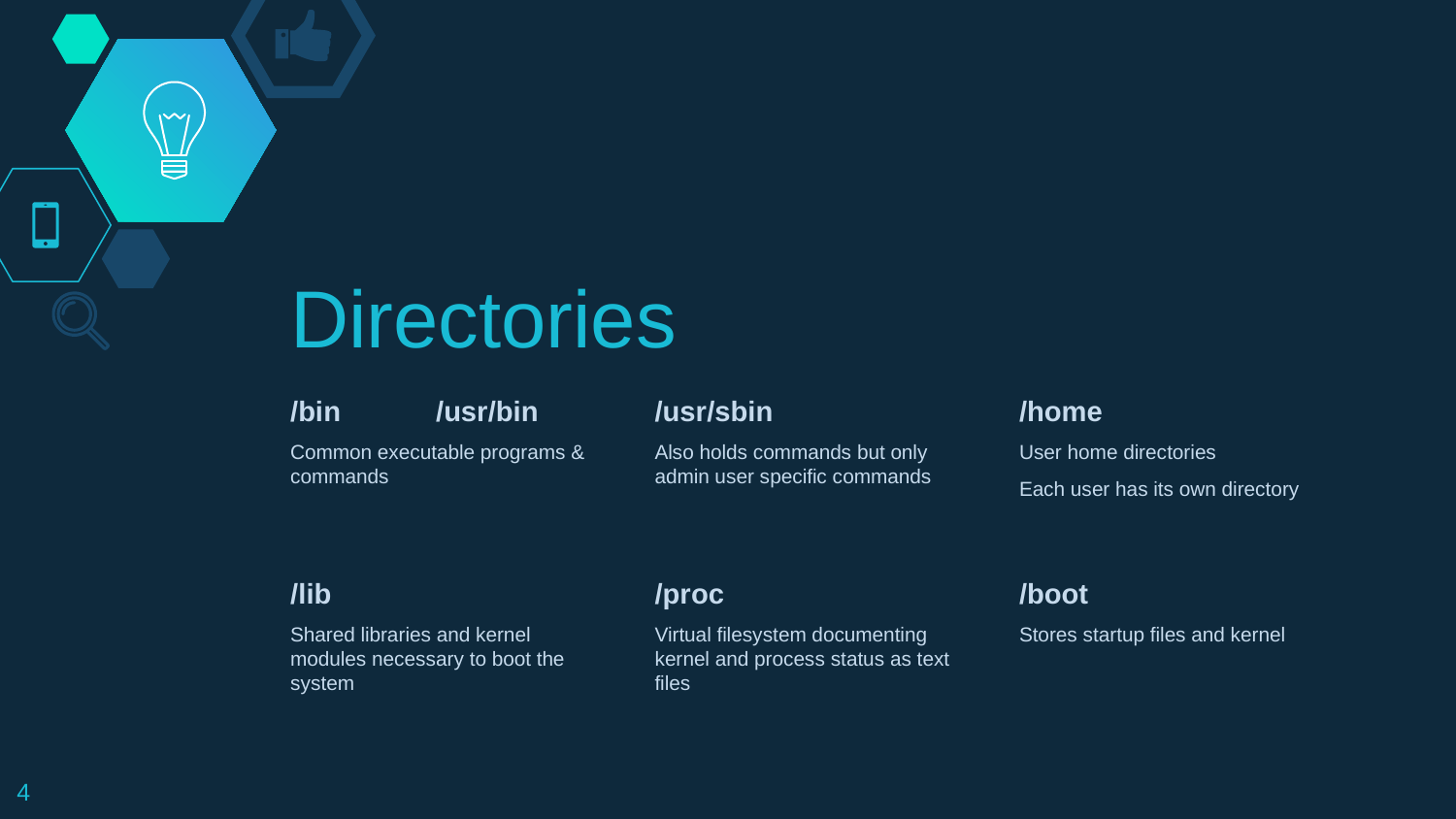

# Directories
/bin	/usr/bin
Common executable programs & commands
/usr/sbin
Also holds commands but only admin user specific commands
/home
User home directories
Each user has its own directory
/lib
Shared libraries and kernel modules necessary to boot the system
/proc
Virtual filesystem documenting kernel and process status as text files
/boot
Stores startup files and kernel

4